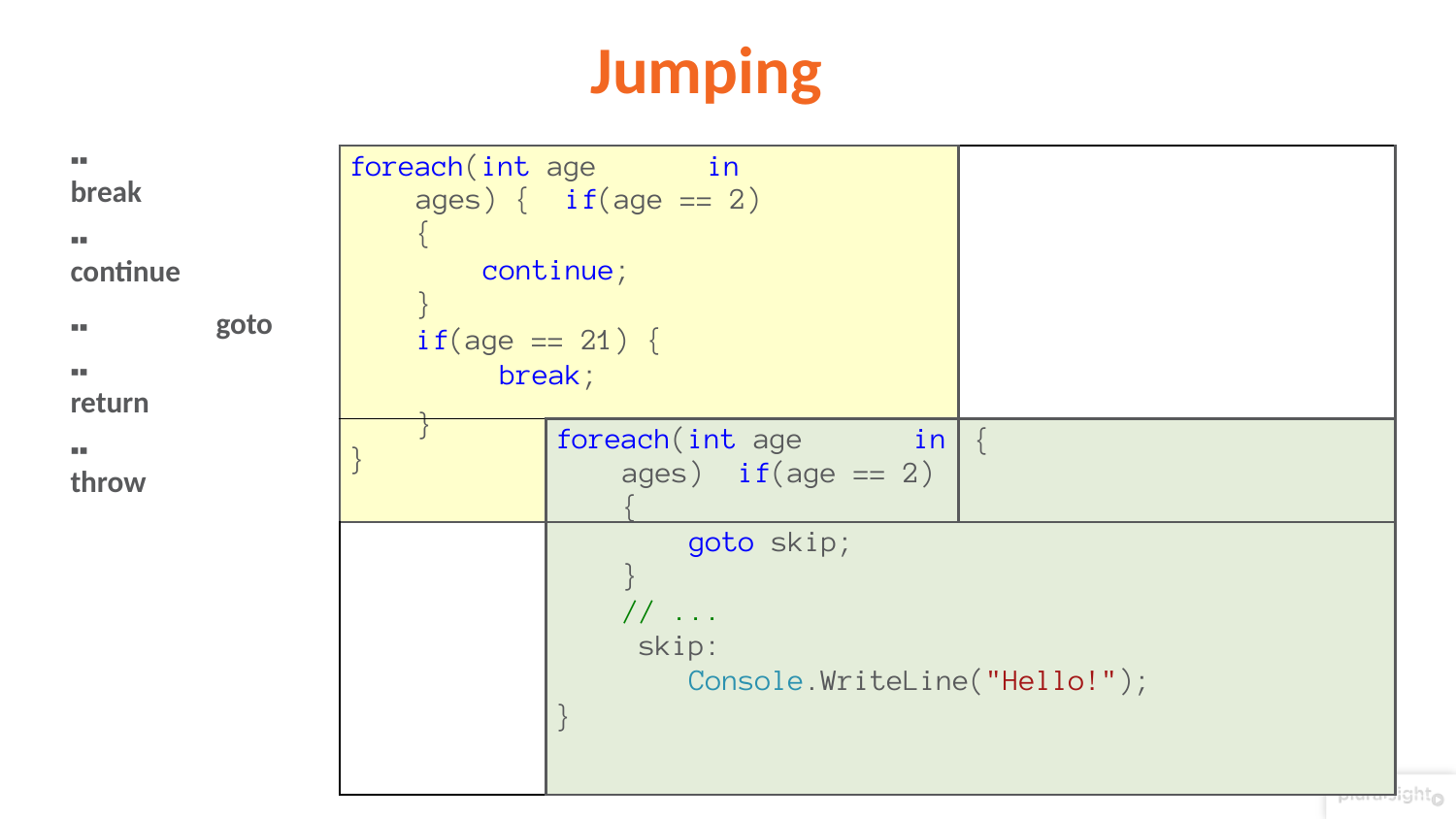

# Jumping
▪▪	break
▪▪	continue
▪▪	goto
▪▪	return
▪▪	throw
| foreach(int age in ages) { if(age == 2) { continue; } if(age == 21) { break; |  |  |
| --- | --- | --- |
| } } | foreach(int age in ages) if(age == 2) { | { |
|  | goto skip; } // ... skip: Console.WriteLine("Hello!"); } |  |